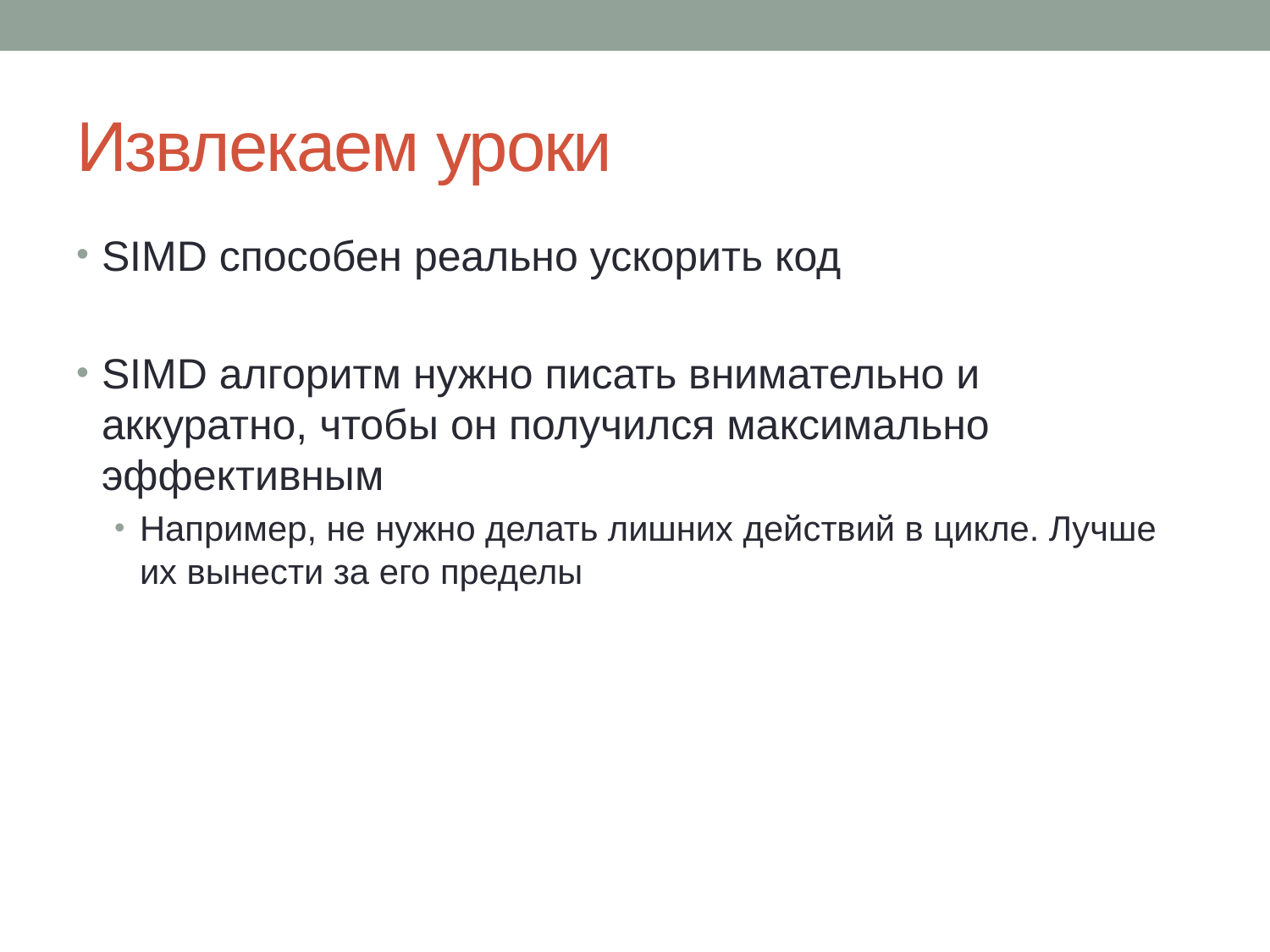

# Извлекаем уроки
SIMD способен реально ускорить код

SIMD алгоритм нужно писать внимательно и аккуратно, чтобы он получился максимально эффективным
Например, не нужно делать лишних действий в цикле. Лучше их вынести за его пределы